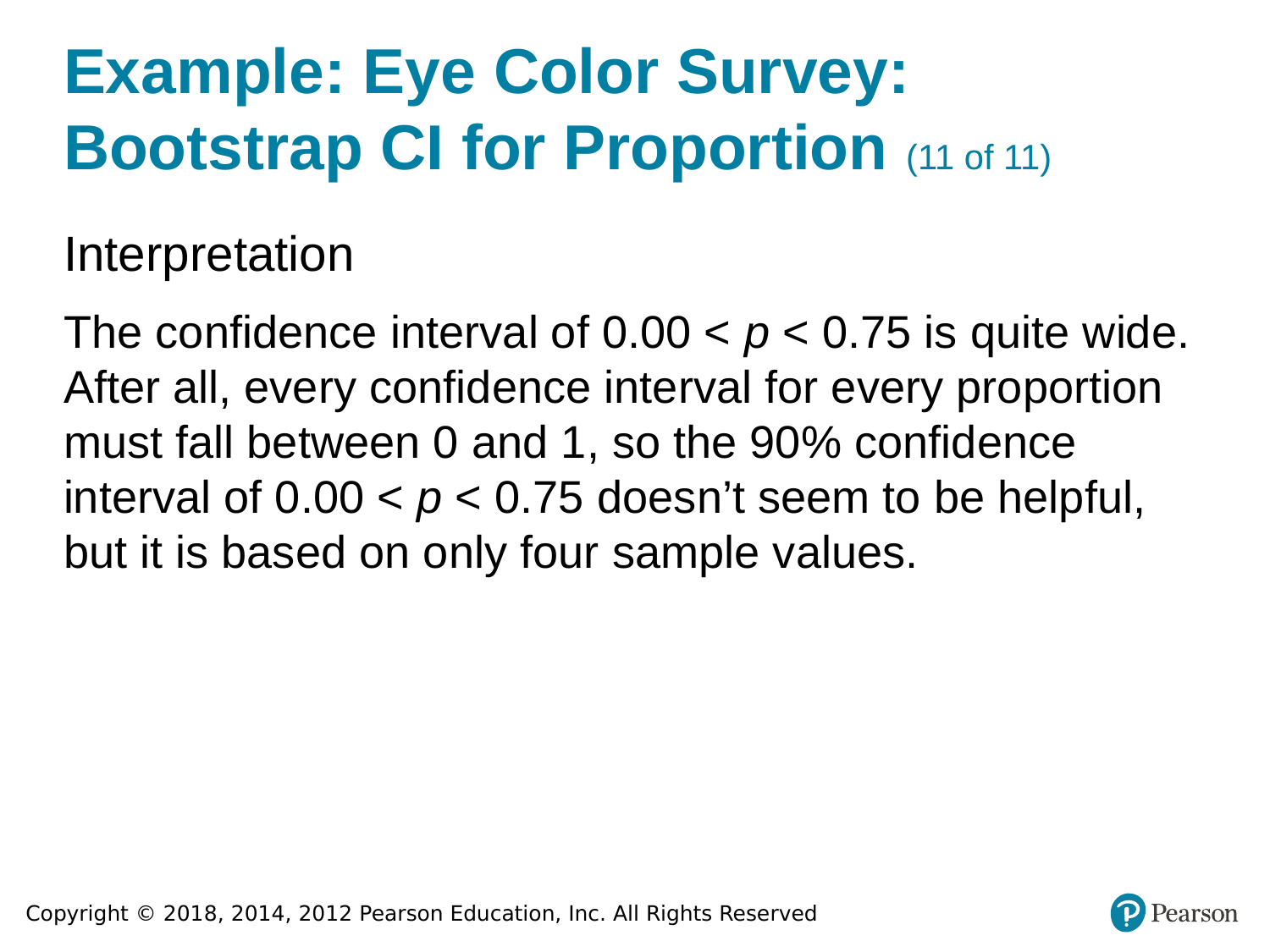

# Example: Eye Color Survey: Bootstrap CI for Proportion (11 of 11)
Interpretation
The confidence interval of 0.00 < p < 0.75 is quite wide. After all, every confidence interval for every proportion must fall between 0 and 1, so the 90% confidence interval of 0.00 < p < 0.75 doesn’t seem to be helpful, but it is based on only four sample values.